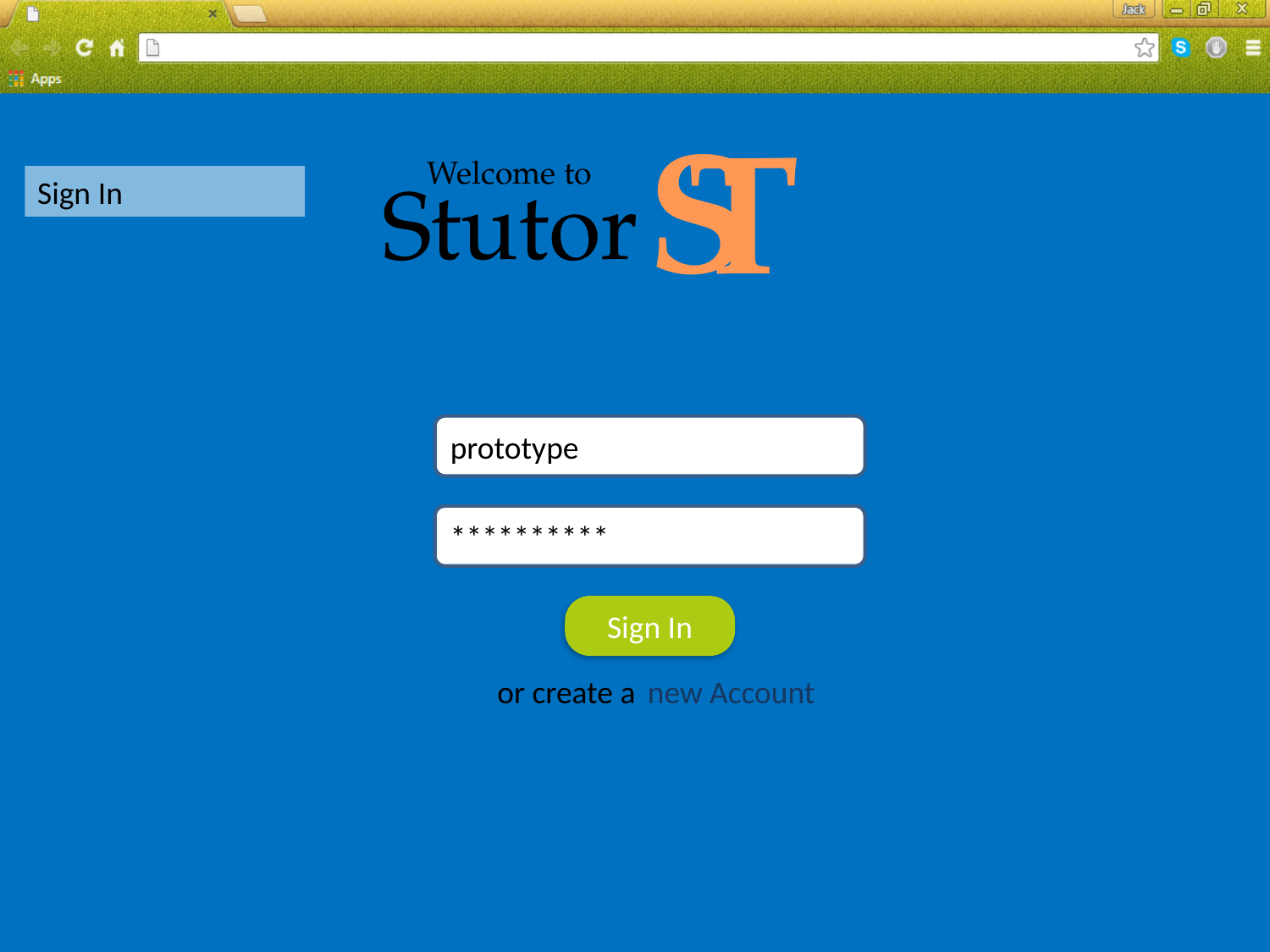

S
T
Welcome to
Stutor
Sign In
prototype

**********
Sign In
or create a
new Account